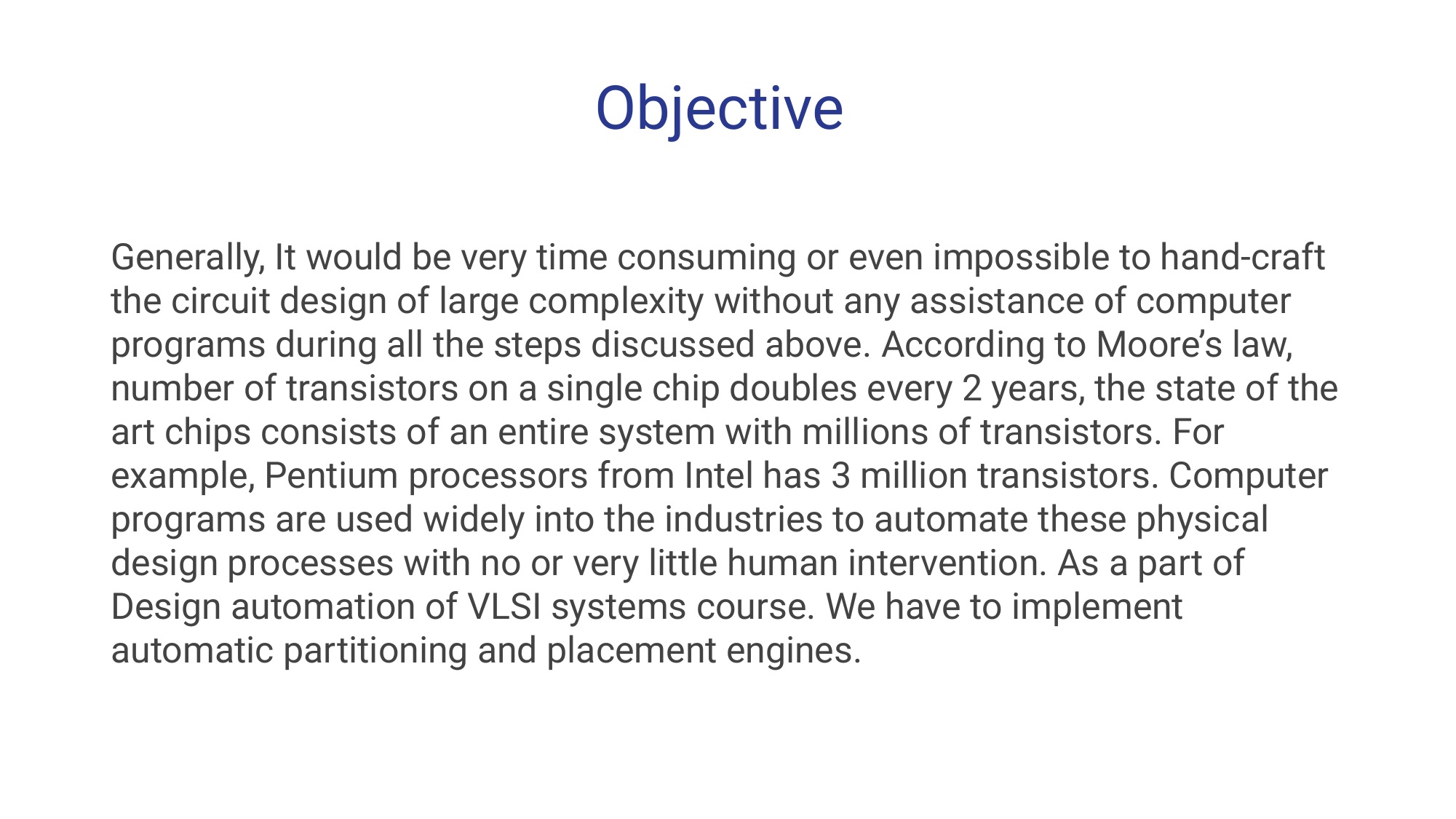

# Objective
Generally, It would be very time consuming or even impossible to hand-craft the circuit design of large complexity without any assistance of computer programs during all the steps discussed above. According to Moore’s law, number of transistors on a single chip doubles every 2 years, the state of the art chips consists of an entire system with millions of transistors. For example, Pentium processors from Intel has 3 million transistors. Computer programs are used widely into the industries to automate these physical design processes with no or very little human intervention. As a part of Design automation of VLSI systems course. We have to implement automatic partitioning and placement engines.